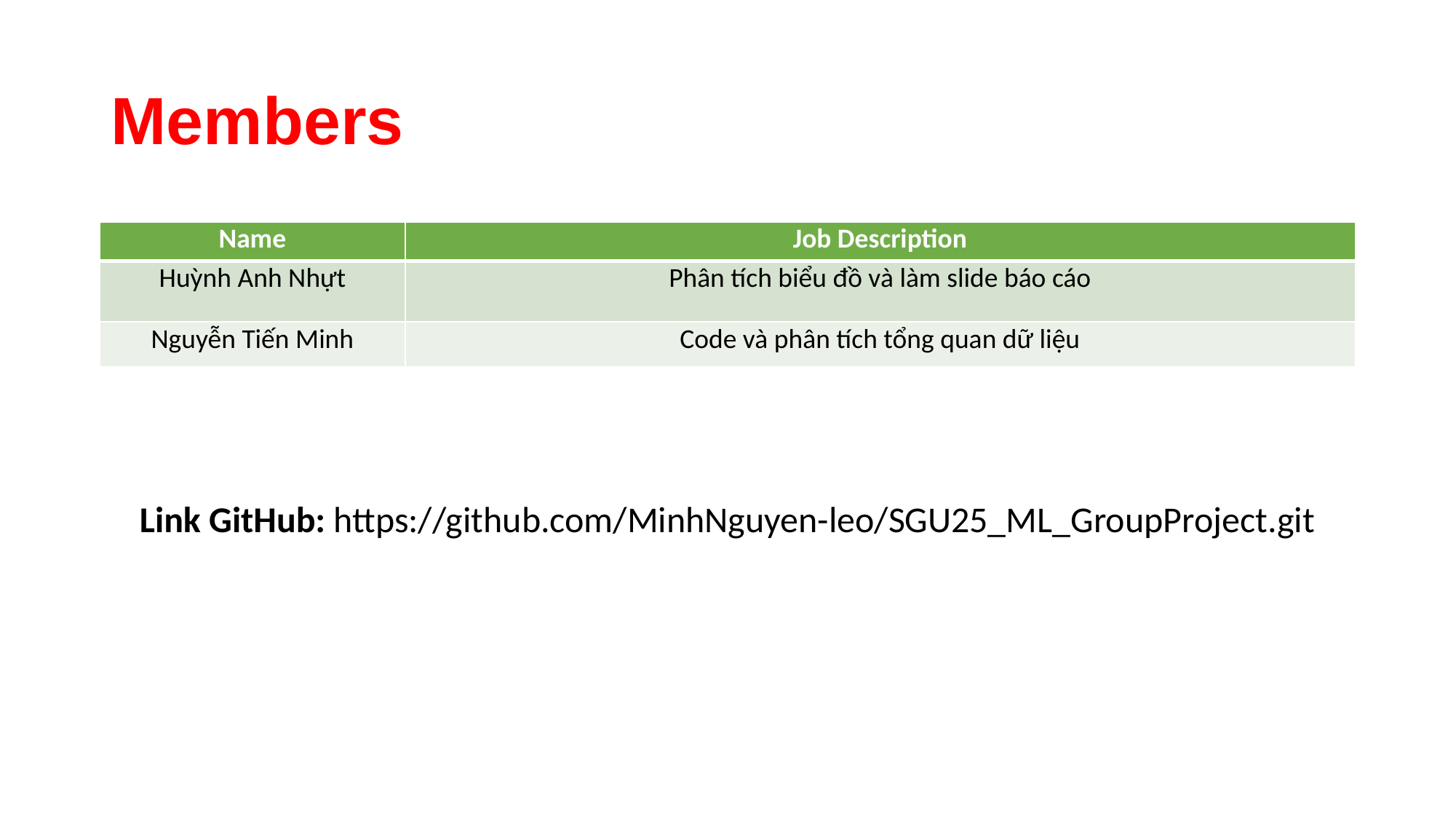

# Members
| Name | Job Description |
| --- | --- |
| Huỳnh Anh Nhựt | Phân tích biểu đồ và làm slide báo cáo |
| Nguyễn Tiến Minh | Code và phân tích tổng quan dữ liệu |
Link GitHub: https://github.com/MinhNguyen-leo/SGU25_ML_GroupProject.git